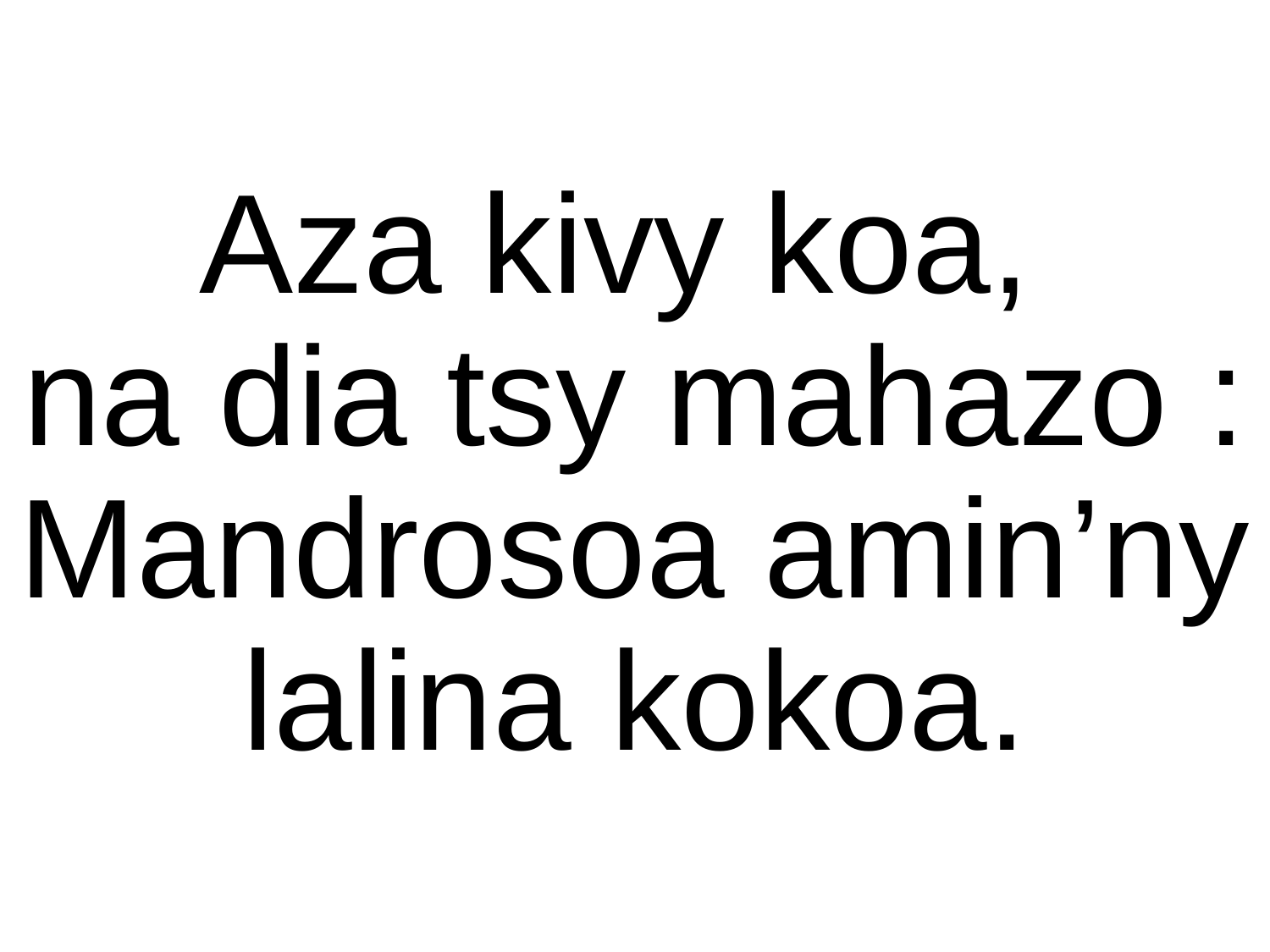

Aza kivy koa,
na dia tsy mahazo :
Mandrosoa amin’ny lalina kokoa.